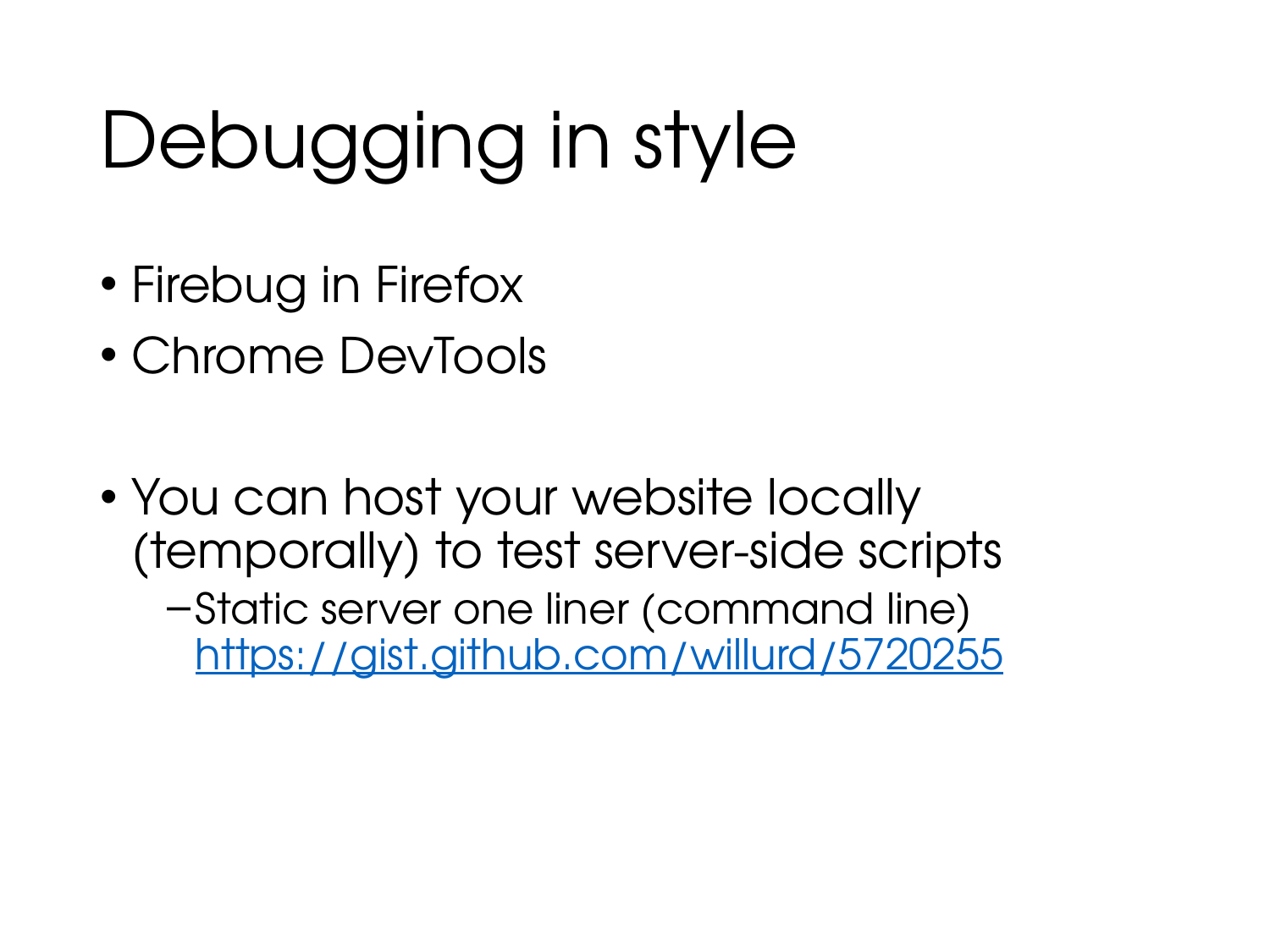

# Debugging in style
Firebug in Firefox
Chrome DevTools

You can host your website locally (temporally) to test server-side scripts
Static server one liner (command line)
https://gist.github.com/willurd/5720255